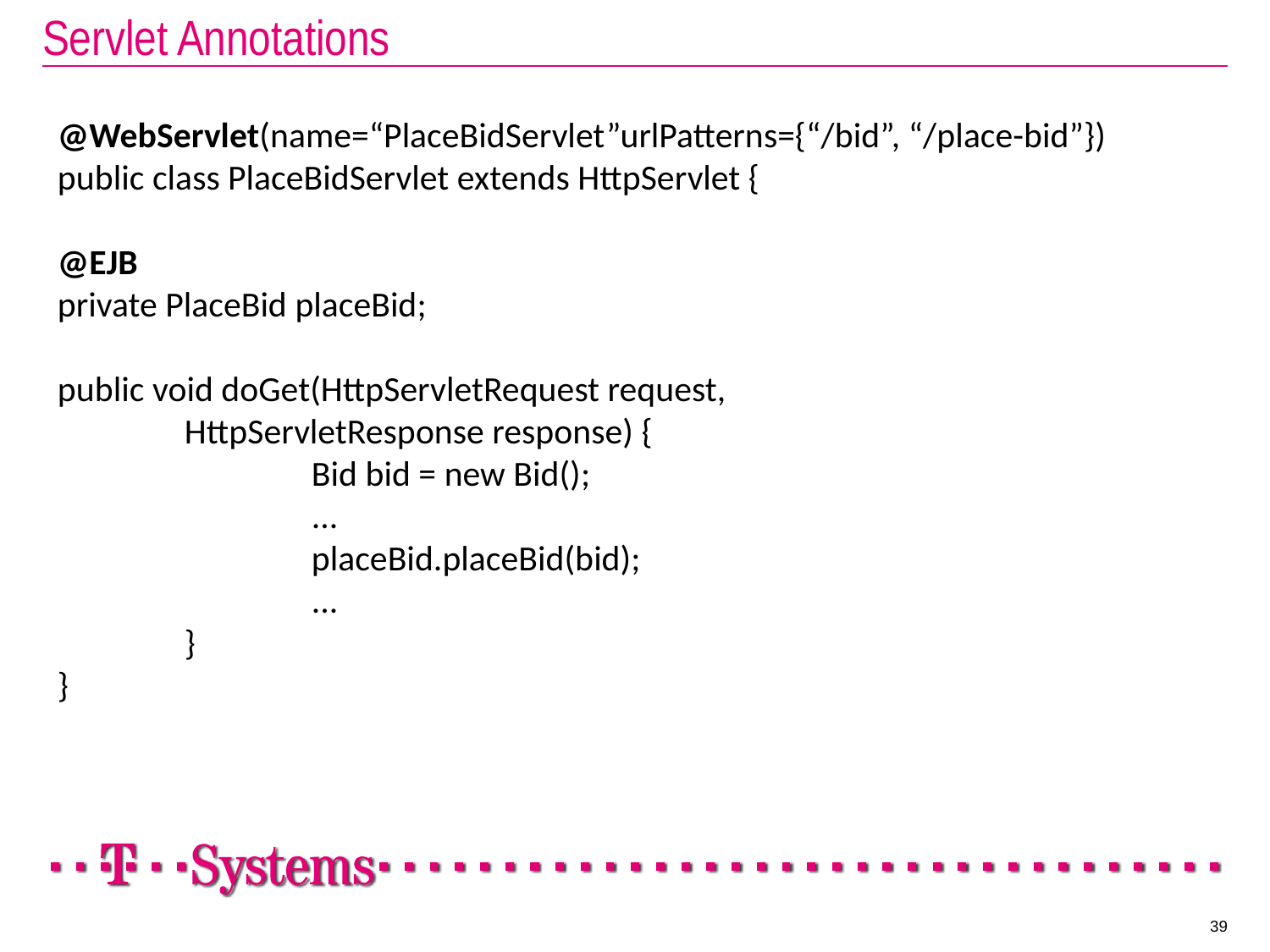

# Servlet Annotations
@WebServlet(name=“PlaceBidServlet”urlPatterns={“/bid”, “/place-bid”})
public class PlaceBidServlet extends HttpServlet {

@EJB
private PlaceBid placeBid;

public void doGet(HttpServletRequest request,
	HttpServletResponse response) {
		Bid bid = new Bid();
		...
		placeBid.placeBid(bid);
		...
	}
}
39